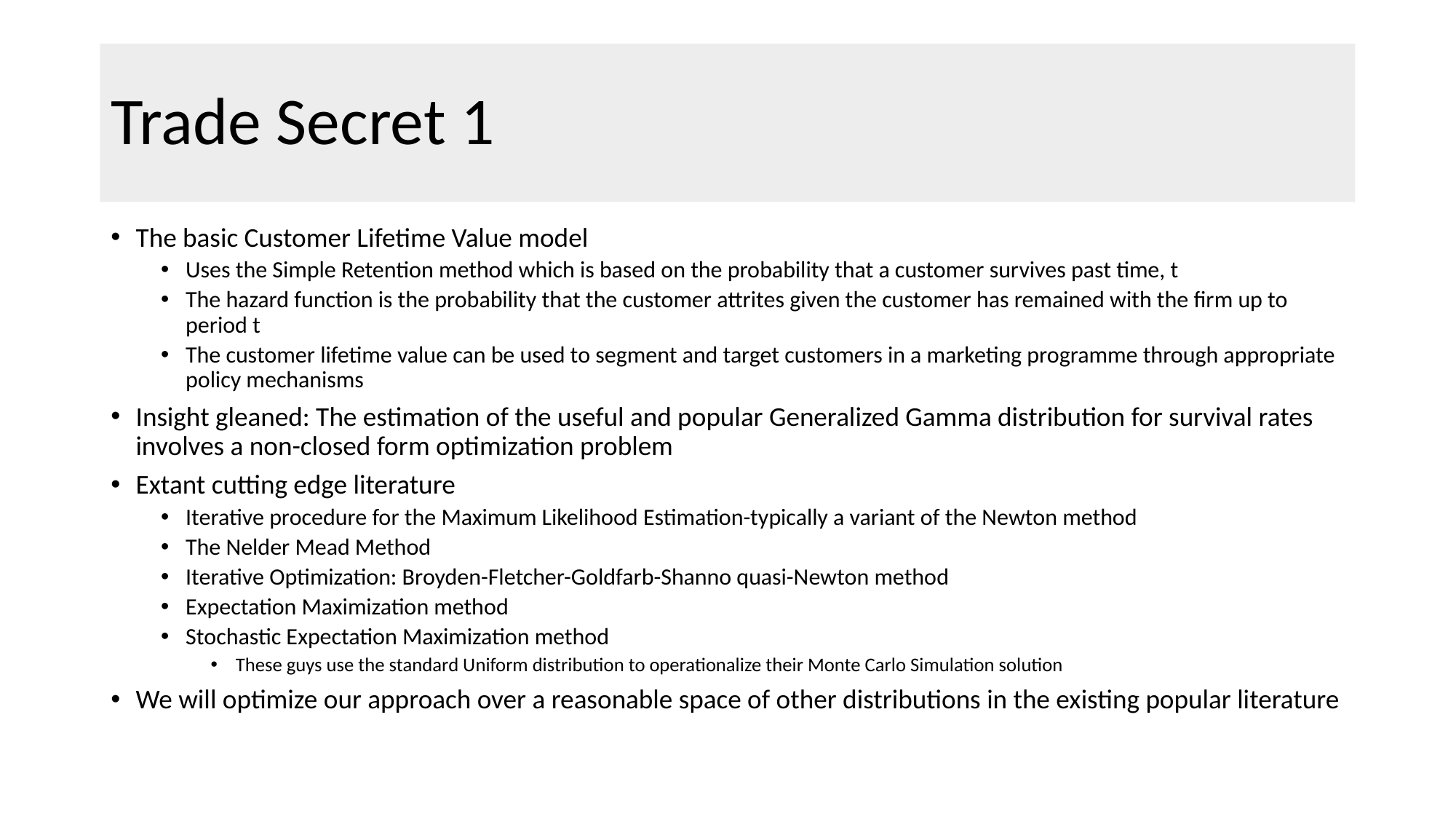

# Trade Secret 1
The basic Customer Lifetime Value model
Uses the Simple Retention method which is based on the probability that a customer survives past time, t
The hazard function is the probability that the customer attrites given the customer has remained with the firm up to period t
The customer lifetime value can be used to segment and target customers in a marketing programme through appropriate policy mechanisms
Insight gleaned: The estimation of the useful and popular Generalized Gamma distribution for survival rates involves a non-closed form optimization problem
Extant cutting edge literature
Iterative procedure for the Maximum Likelihood Estimation-typically a variant of the Newton method
The Nelder Mead Method
Iterative Optimization: Broyden-Fletcher-Goldfarb-Shanno quasi-Newton method
Expectation Maximization method
Stochastic Expectation Maximization method
These guys use the standard Uniform distribution to operationalize their Monte Carlo Simulation solution
We will optimize our approach over a reasonable space of other distributions in the existing popular literature